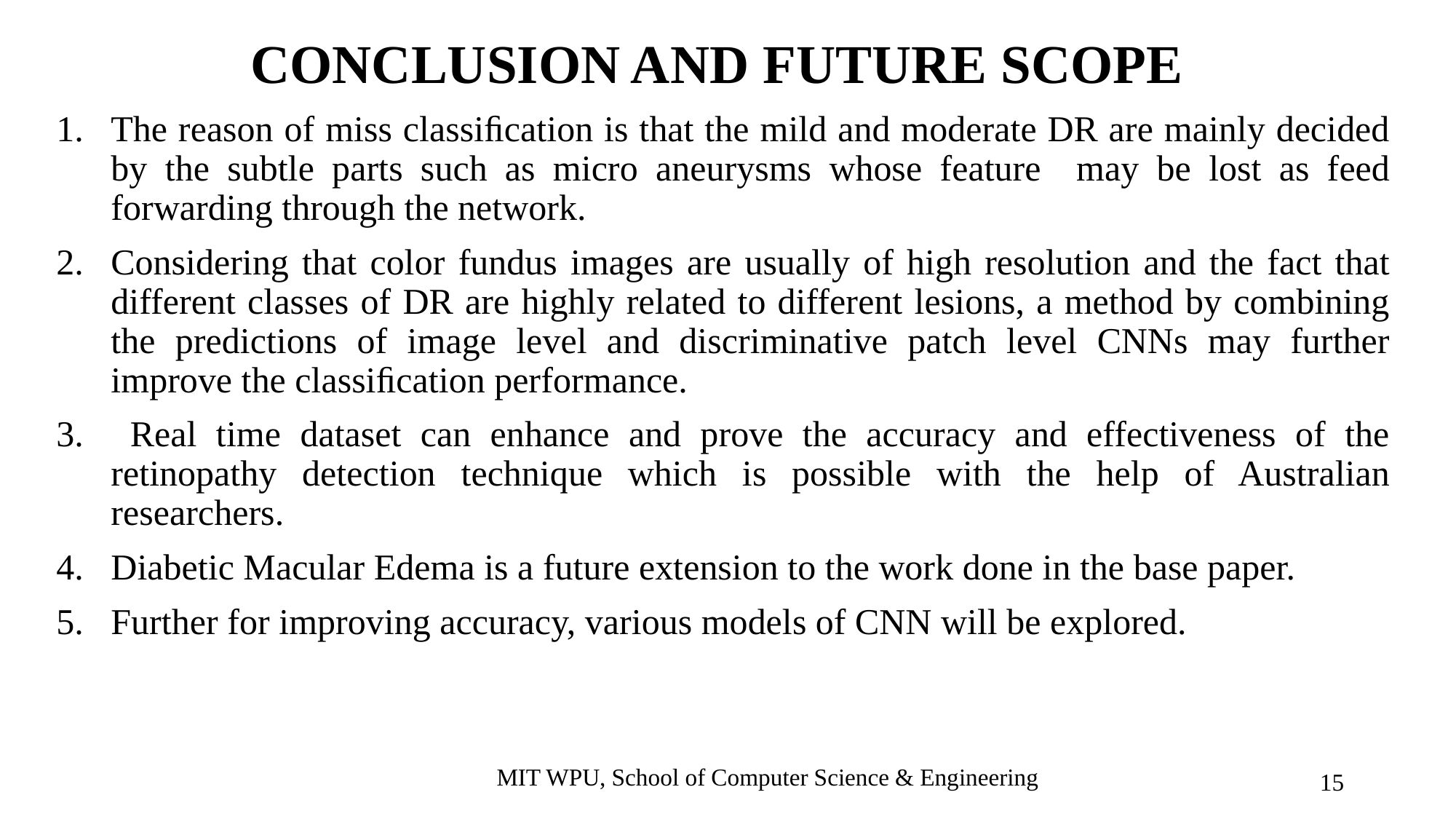

# CONCLUSION AND FUTURE SCOPE
The reason of miss classiﬁcation is that the mild and moderate DR are mainly decided by the subtle parts such as micro aneurysms whose feature  may be lost as feed forwarding through the network.
Considering that color fundus images are usually of high resolution and the fact that different classes of DR are highly related to different lesions, a method by combining the predictions of image level and discriminative patch level CNNs may further improve the classiﬁcation performance.
 Real time dataset can enhance and prove the accuracy and effectiveness of the retinopathy detection technique which is possible with the help of Australian researchers.
Diabetic Macular Edema is a future extension to the work done in the base paper.
Further for improving accuracy, various models of CNN will be explored.
MIT WPU, School of Computer Science & Engineering
15